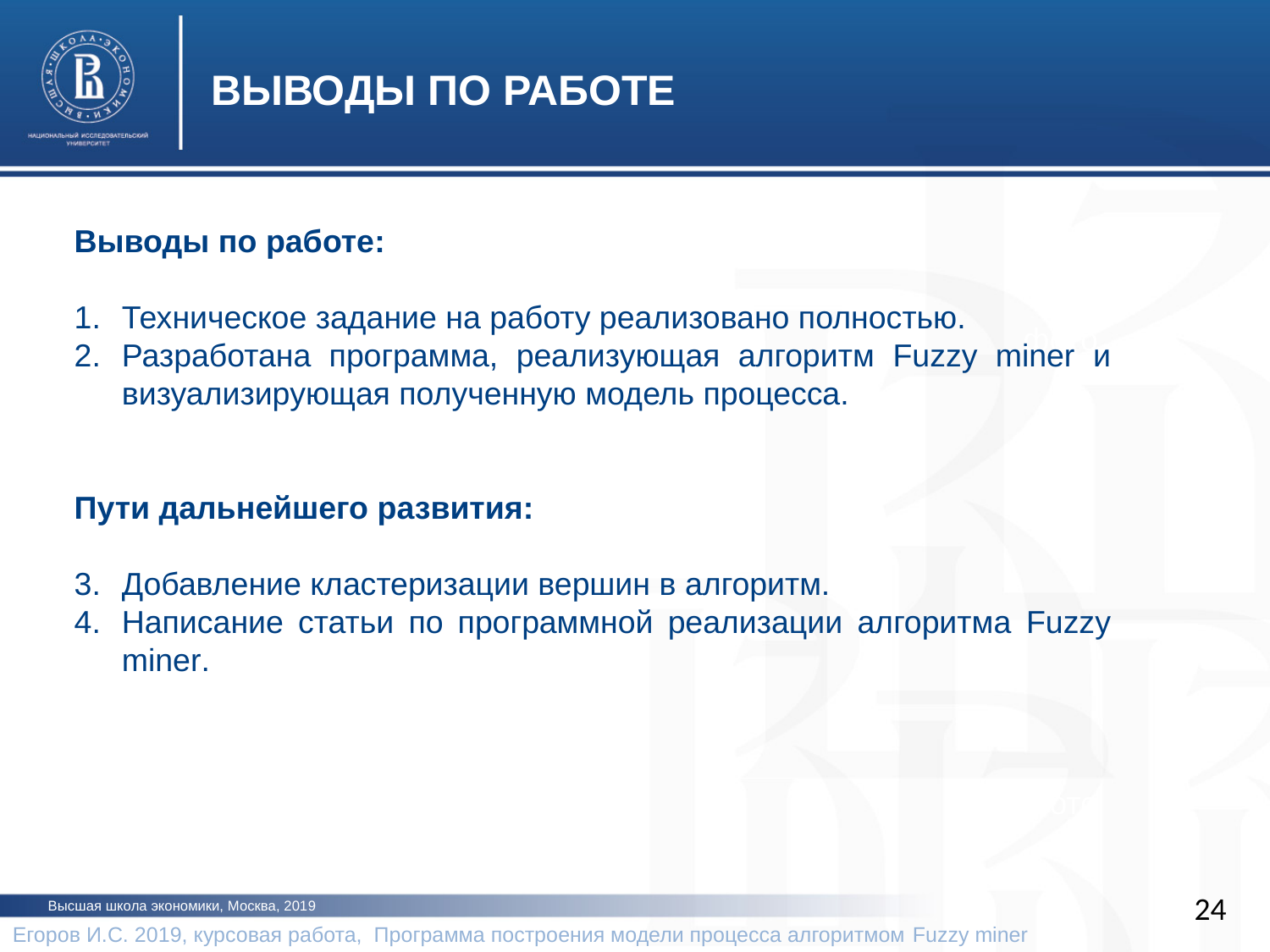

ВЫВОДЫ ПО РАБОТЕ
Выводы по работе:

Техническое задание на работу реализовано полностью.
Разработана программа, реализующая алгоритм Fuzzy miner и визуализирующая полученную модель процесса.

Пути дальнейшего развития:

Добавление кластеризации вершин в алгоритм.
Написание статьи по программной реализации алгоритма Fuzzy miner.
фото
фото
24
Высшая школа экономики, Москва, 2019
Егоров И.С. 2019, курсовая работа,  Программа построения модели процесса алгоритмом Fuzzy miner       	                  2019